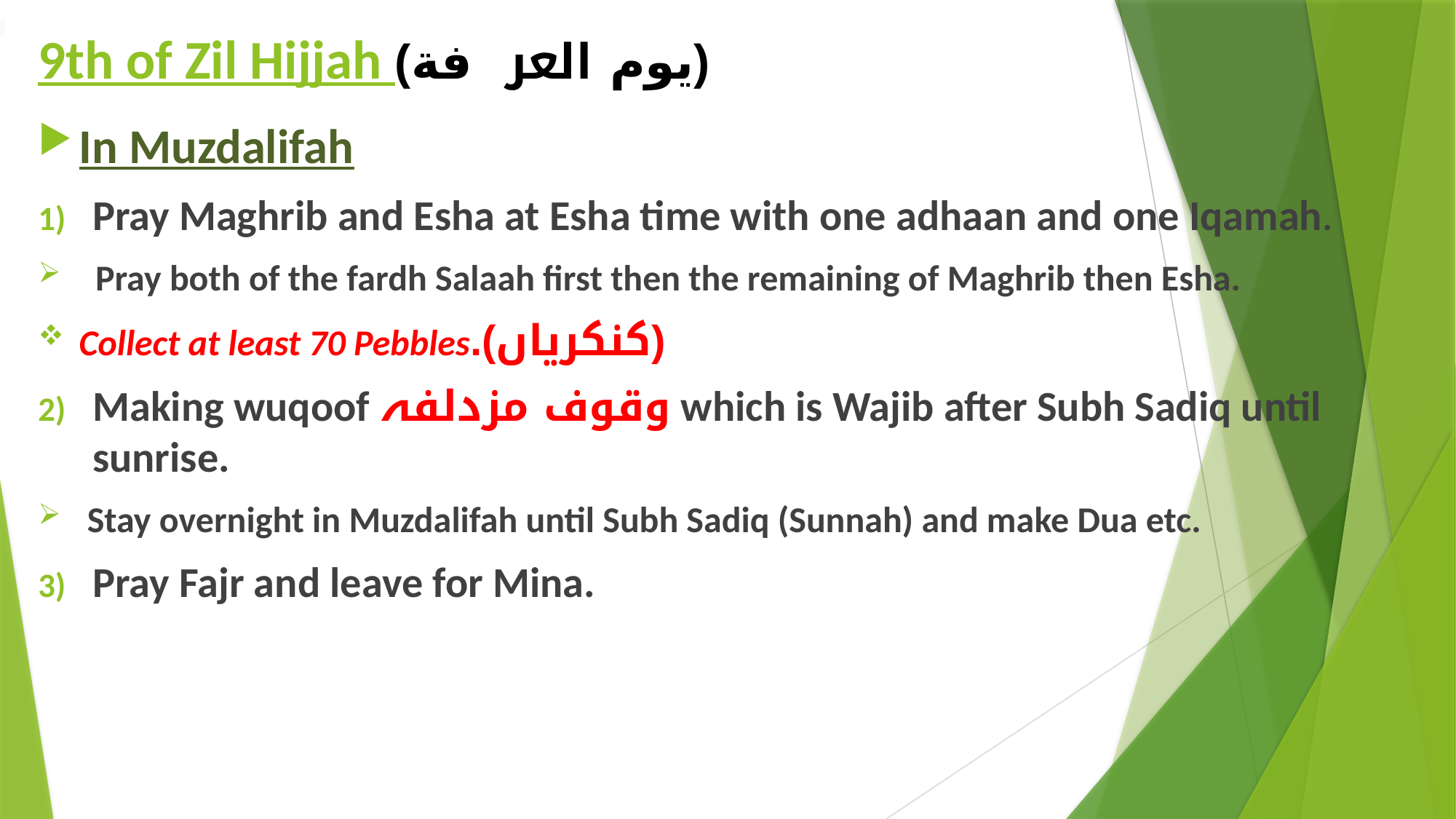

# 9th of Zil Hijjah (يوم العر  فة)

In Muzdalifah
Pray Maghrib and Esha at Esha time with one adhaan and one Iqamah.
  Pray both of the fardh Salaah first then the remaining of Maghrib then Esha.
Collect at least 70 Pebbles.(کنکریاں)
Making wuqoof وقوف مزدلفہ which is Wajib after Subh Sadiq until sunrise.
 Stay overnight in Muzdalifah until Subh Sadiq (Sunnah) and make Dua etc.
Pray Fajr and leave for Mina.